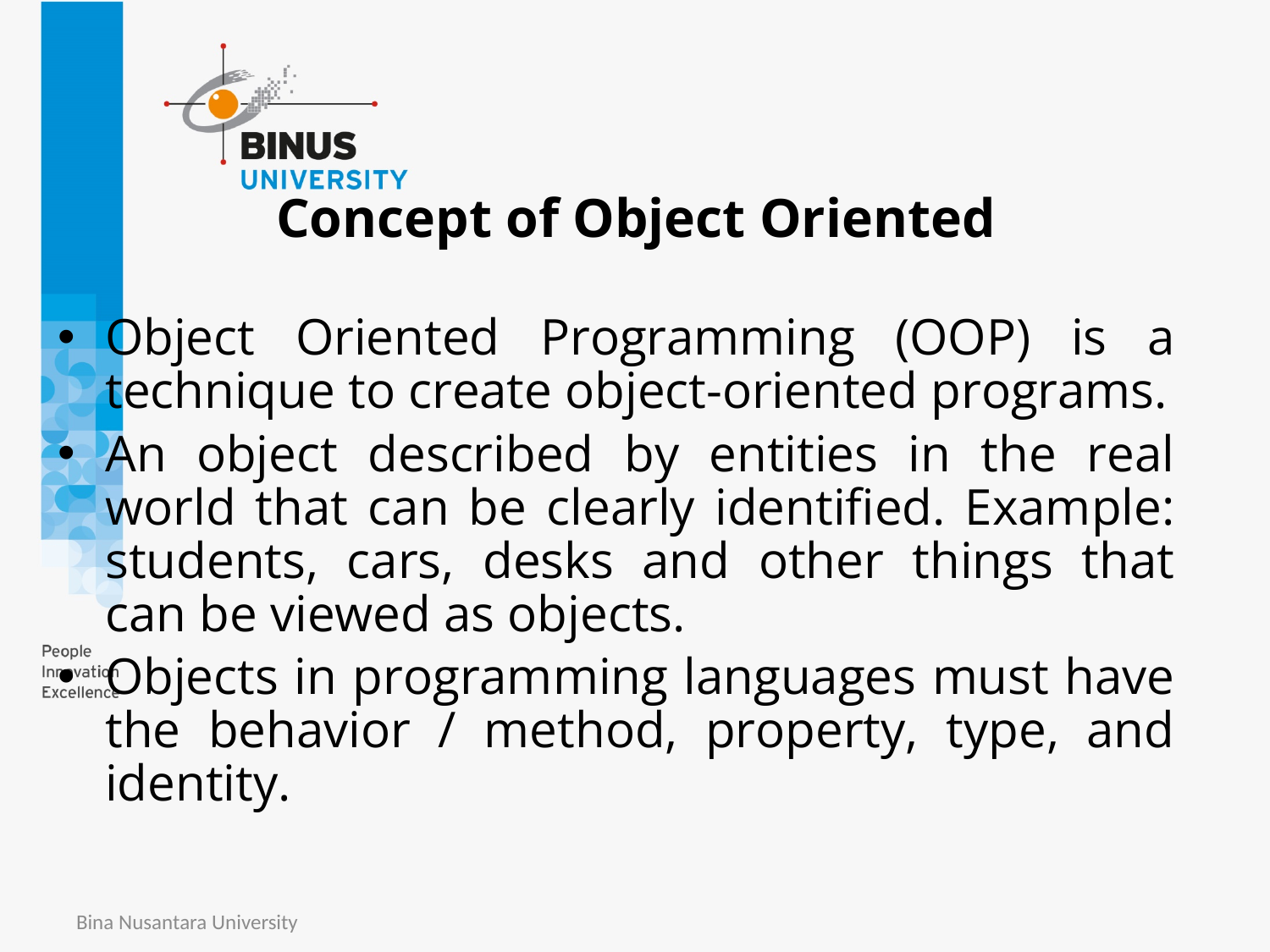

# Concept of Object Oriented
Object Oriented Programming (OOP) is a technique to create object-oriented programs.
An object described by entities in the real world that can be clearly identified. Example: students, cars, desks and other things that can be viewed as objects.
Objects in programming languages must have the behavior / method, property, type, and identity.

Bina Nusantara University